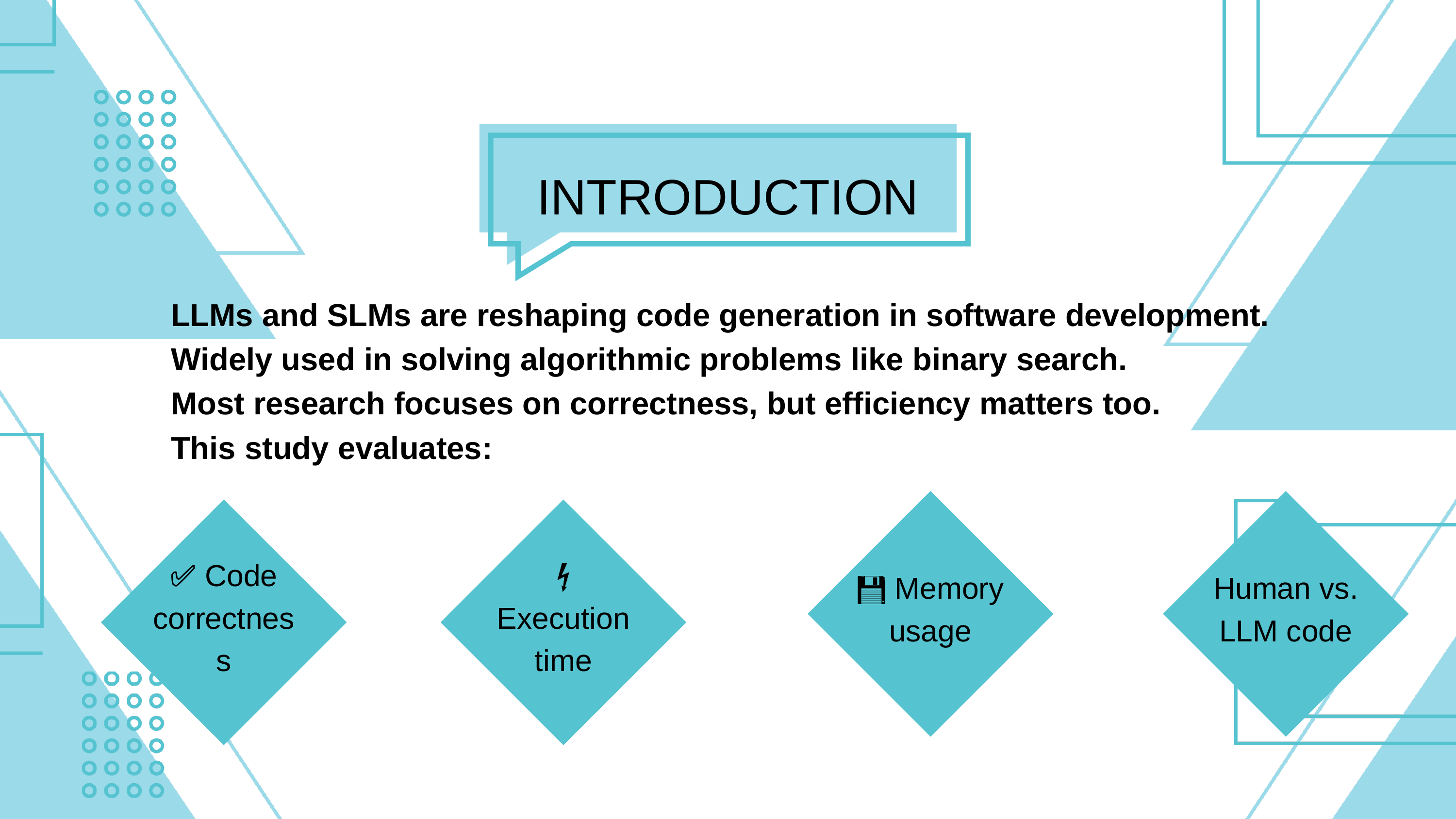

INTRODUCTION
LLMs and SLMs are reshaping code generation in software development.
Widely used in solving algorithmic problems like binary search.
Most research focuses on correctness, but efficiency matters too.
This study evaluates:

💾 Memory usage

Human vs. LLM code

✅ Code correctness

⚡ Execution time